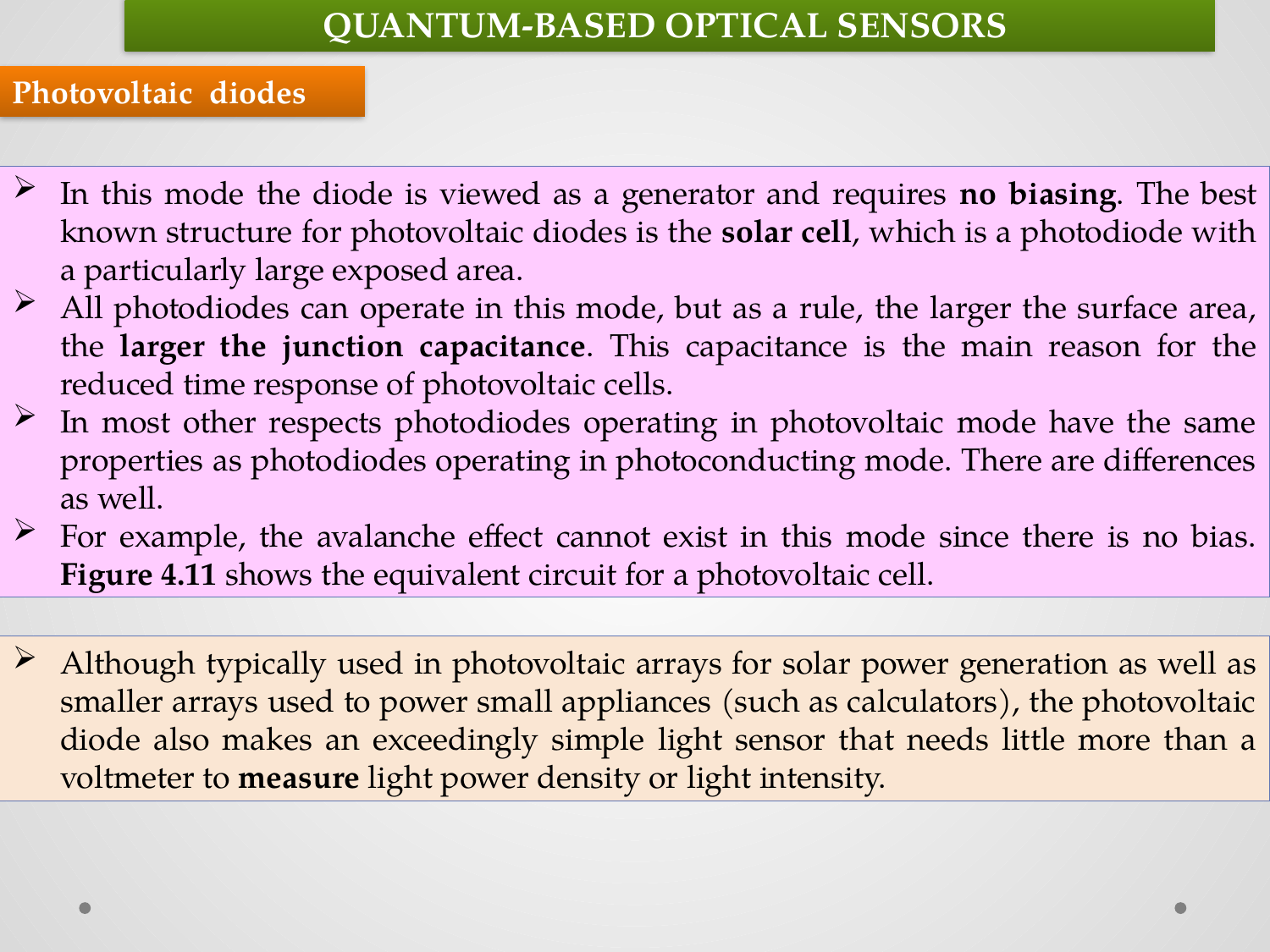

QUANTUM-BASED OPTICAL SENSORS
Photovoltaic  diodes
In this mode the diode is viewed as a generator and requires no biasing. The best known structure for photovoltaic diodes is the solar cell, which is a photodiode with a particularly large exposed area.
All photodiodes can operate in this mode, but as a rule, the larger the surface area, the larger the junction capacitance. This capacitance is the main reason for the reduced time response of photovoltaic cells.
In most other respects photodiodes operating in photovoltaic mode have the same properties as photodiodes operating in photoconducting mode. There are differences as well.
For example, the avalanche effect cannot exist in this mode since there is no bias. Figure 4.11 shows the equivalent circuit for a photovoltaic cell.
Although typically used in photovoltaic arrays for solar power generation as well as smaller arrays used to power small appliances (such as calculators), the photovoltaic diode also makes an exceedingly simple light sensor that needs little more than a voltmeter to measure light power density or light intensity.